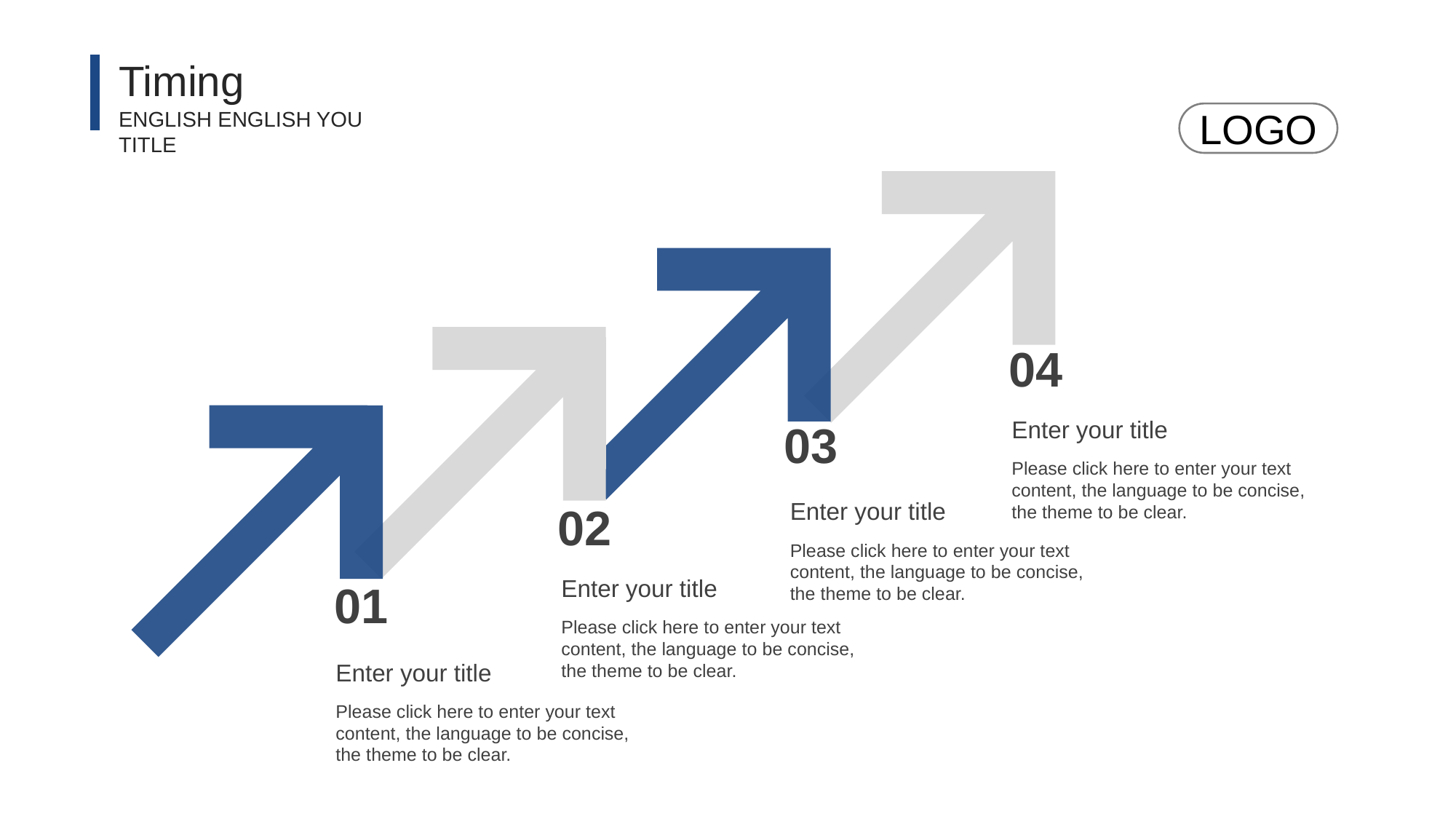

Timing
ENGLISH ENGLISH YOU TITLE
LOGO

04

03
Enter your title
Please click here to enter your text content, the language to be concise, the theme to be clear.
Enter your title
02
Please click here to enter your text content, the language to be concise, the theme to be clear.
Enter your title
01
Please click here to enter your text content, the language to be concise, the theme to be clear.
Enter your title
Please click here to enter your text content, the language to be concise, the theme to be clear.